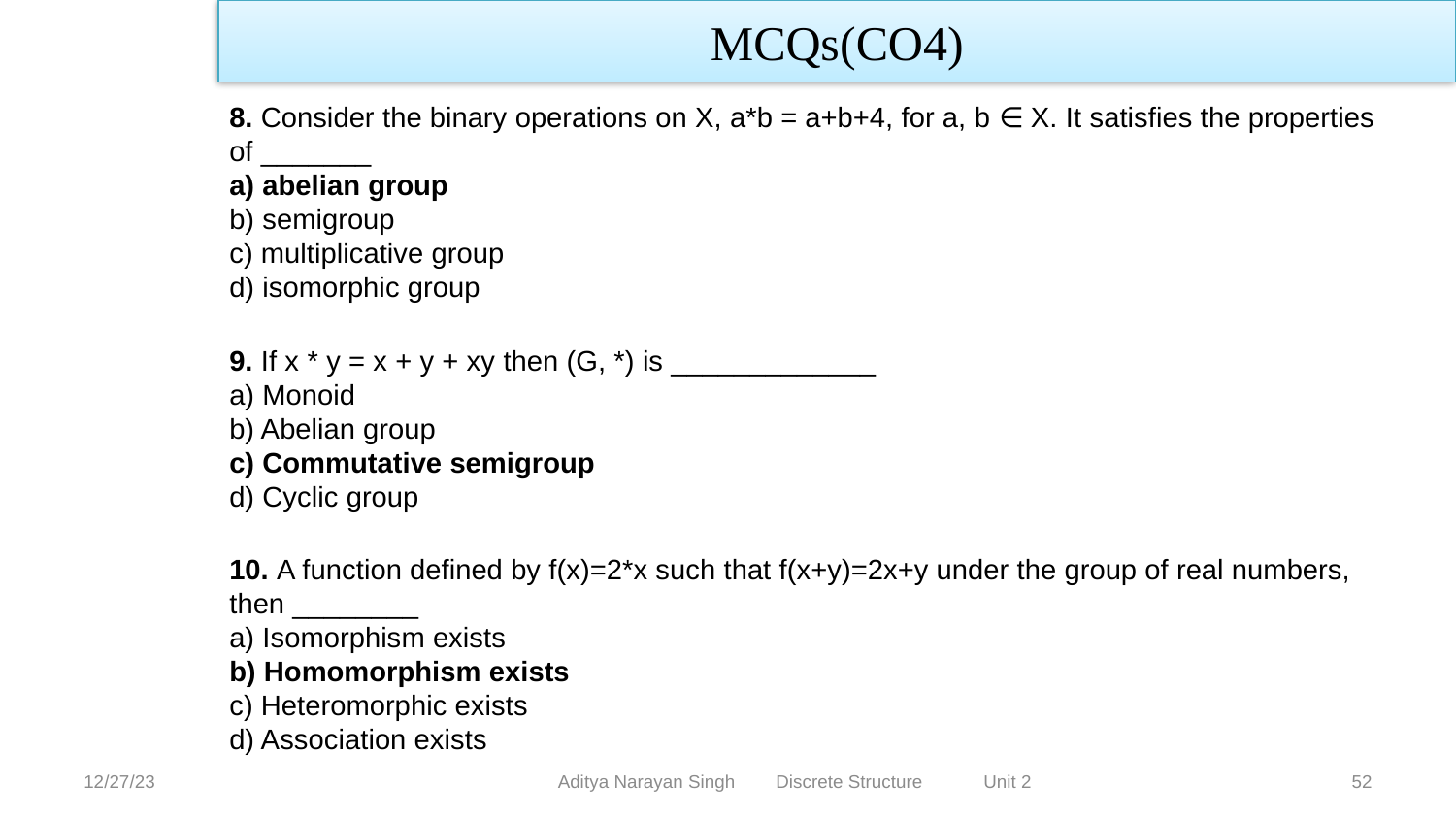

MCQs(CO4)
8. Consider the binary operations on X, a*b = a+b+4, for a, b ∈ X. It satisfies the properties of _______
a) abelian group
b) semigroup
c) multiplicative group
d) isomorphic group
9. If x * y = x + y + xy then (G, *) is _____________
a) Monoid
b) Abelian group
c) Commutative semigroup
d) Cyclic group
10. A function defined by f(x)=2*x such that f(x+y)=2x+y under the group of real numbers, then ________
a) Isomorphism exists
b) Homomorphism exists
c) Heteromorphic exists
d) Association exists
Aditya Narayan Singh        Discrete Structure            Unit 2
12/27/23
52